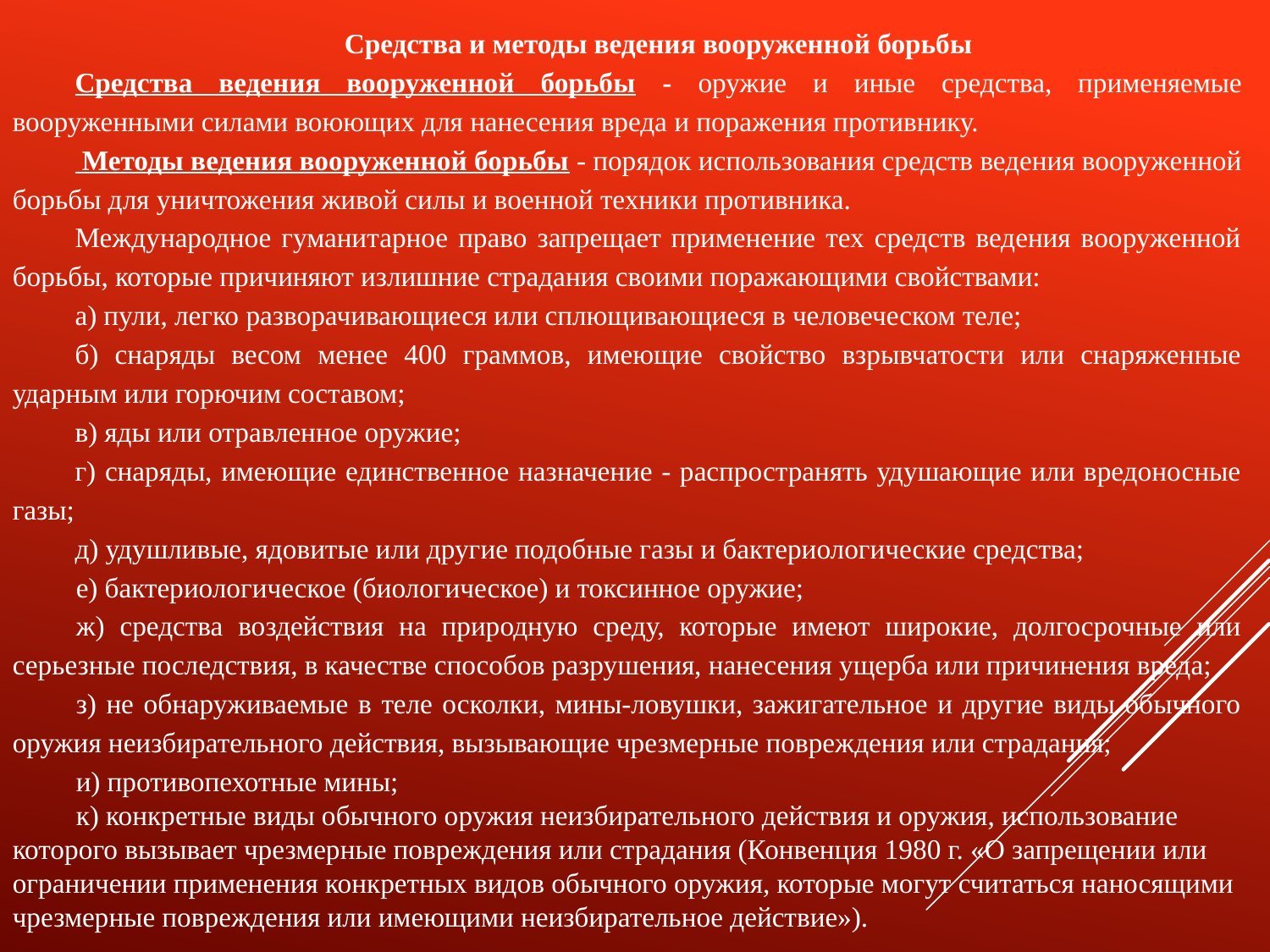

Средства и методы ведения вооруженной борьбы
Средства ведения вооруженной борьбы - оружие и иные средства, применяемые вооруженными силами воюющих для нанесения вреда и поражения противнику.
 Методы ведения вооруженной борьбы - порядок использования средств ведения вооруженной борьбы для уничтожения живой силы и военной техники противника.
Международное гуманитарное право запрещает применение тех средств ведения вооруженной борьбы, которые причиняют излишние страдания своими поражающими свойствами:
а) пули, легко разворачивающиеся или сплющивающиеся в человеческом теле;
б) снаряды весом менее 400 граммов, имеющие свойство взрывчатости или снаряженные ударным или горючим составом;
в) яды или отравленное оружие;
г) снаряды, имеющие единственное назначение - распространять удушающие или вредоносные газы;
д) удушливые, ядовитые или другие подобные газы и бактериологические средства;
е) бактериологическое (биологическое) и токсинное оружие;
ж) средства воздействия на природную среду, которые имеют широкие, долгосрочные или серьезные последствия, в качестве способов разрушения, нанесения ущерба или причинения вреда;
з) не обнаруживаемые в теле осколки, мины-ловушки, зажигательное и другие виды обычного оружия неизбирательного действия, вызывающие чрезмерные повреждения или страдания;
и) противопехотные мины;
к) конкретные виды обычного оружия неизбирательного действия и оружия, использование которого вызывает чрезмерные повреждения или страдания (Конвенция 1980 г. «О запрещении или ограничении применения конкретных видов обычного оружия, которые могут считаться наносящими чрезмерные повреждения или имеющими неизбирательное действие»).